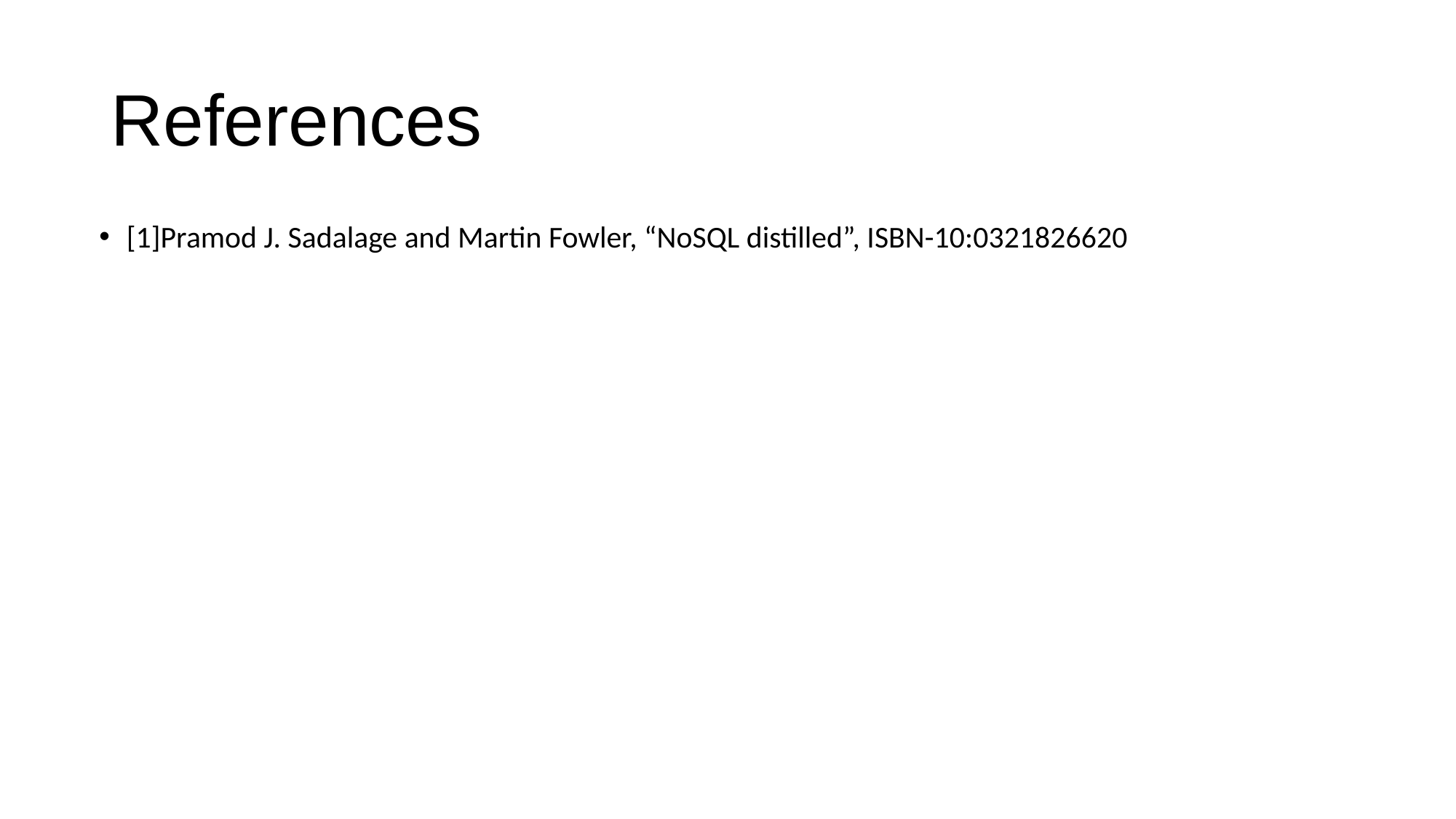

# References
[1]Pramod J. Sadalage and Martin Fowler, “NoSQL distilled”, ISBN-10:0321826620